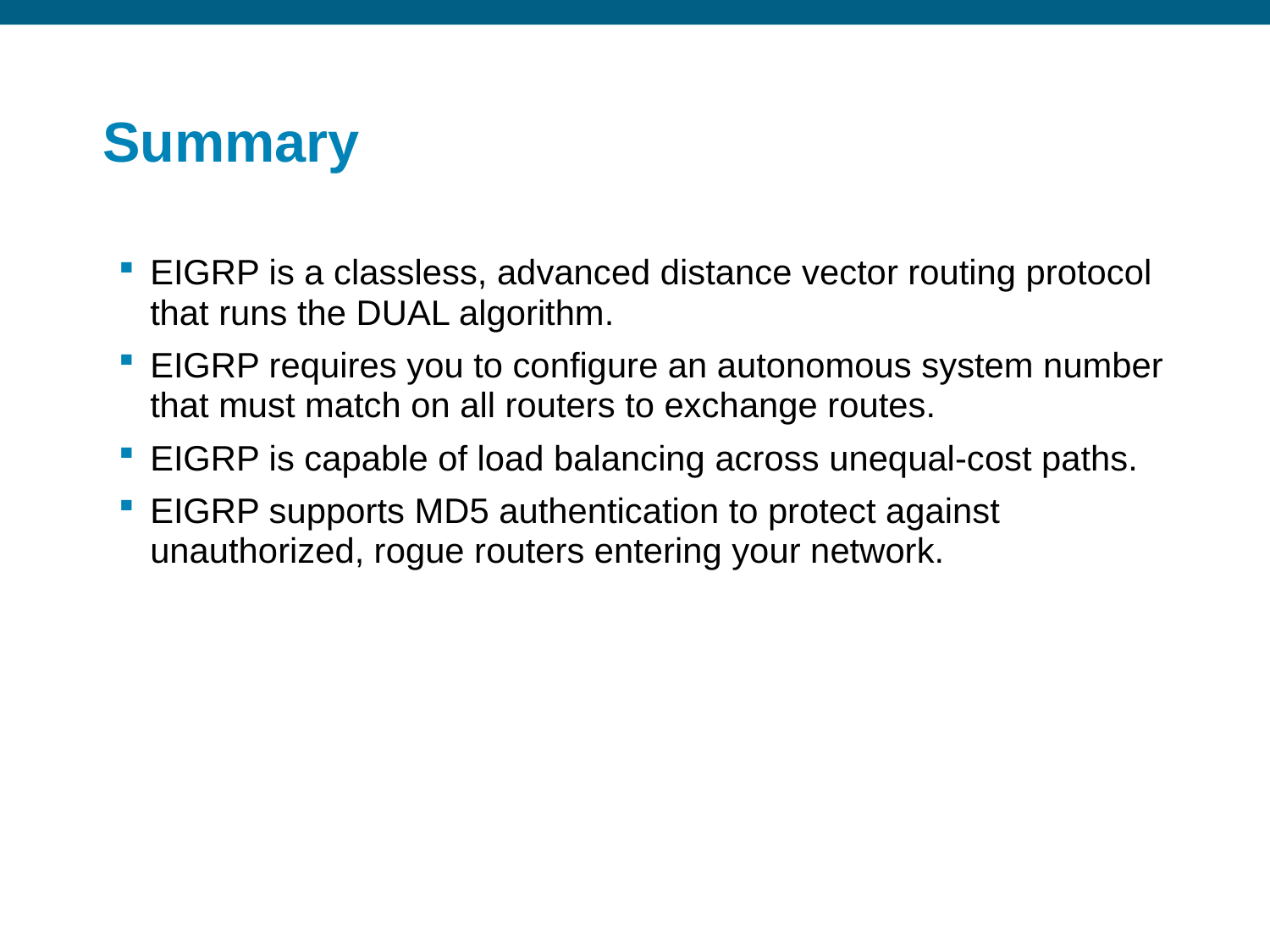

# Summary
EIGRP is a classless, advanced distance vector routing protocol that runs the DUAL algorithm.
EIGRP requires you to configure an autonomous system number that must match on all routers to exchange routes.
EIGRP is capable of load balancing across unequal-cost paths.
EIGRP supports MD5 authentication to protect against unauthorized, rogue routers entering your network.